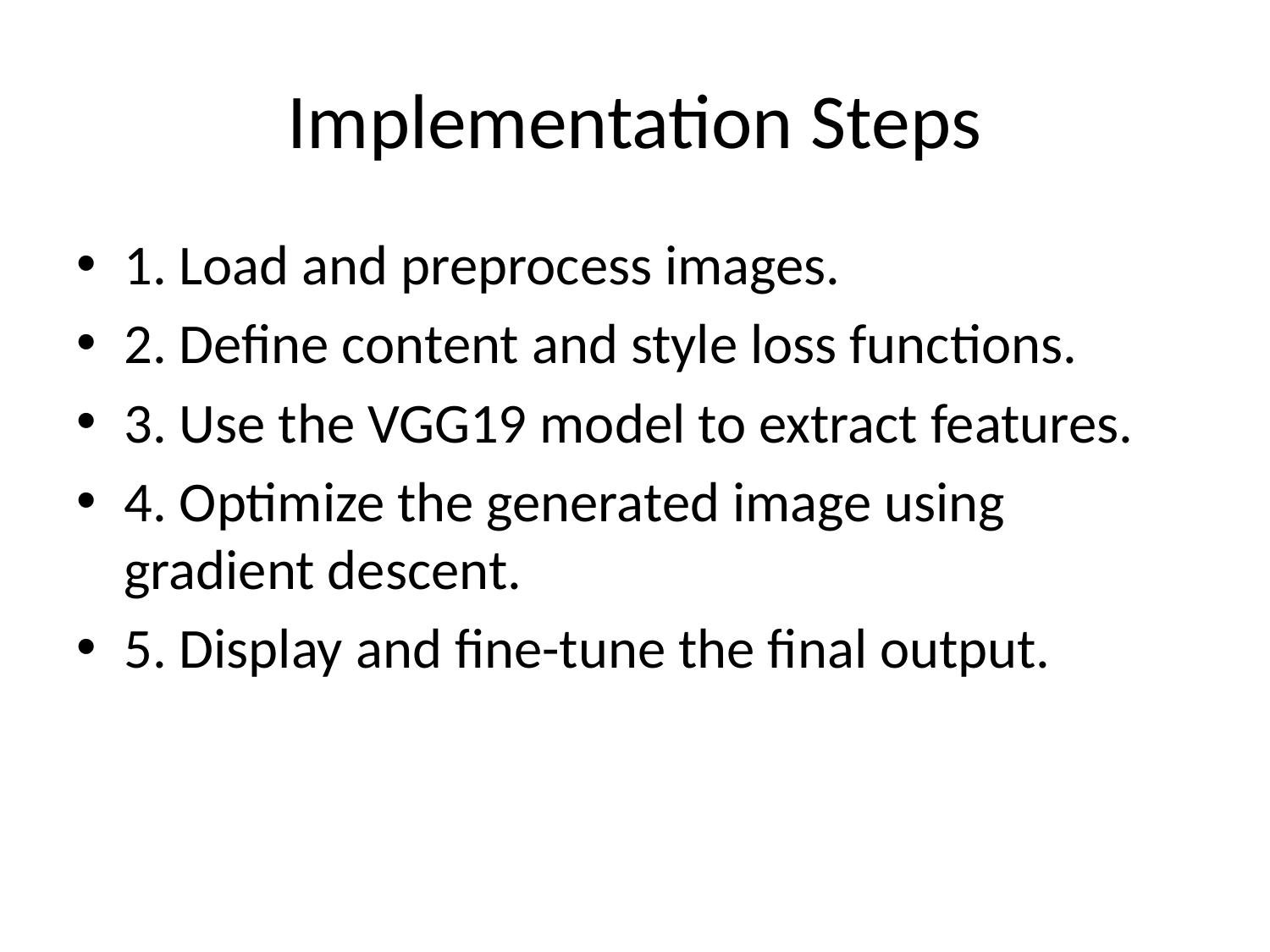

# Implementation Steps
1. Load and preprocess images.
2. Define content and style loss functions.
3. Use the VGG19 model to extract features.
4. Optimize the generated image using gradient descent.
5. Display and fine-tune the final output.